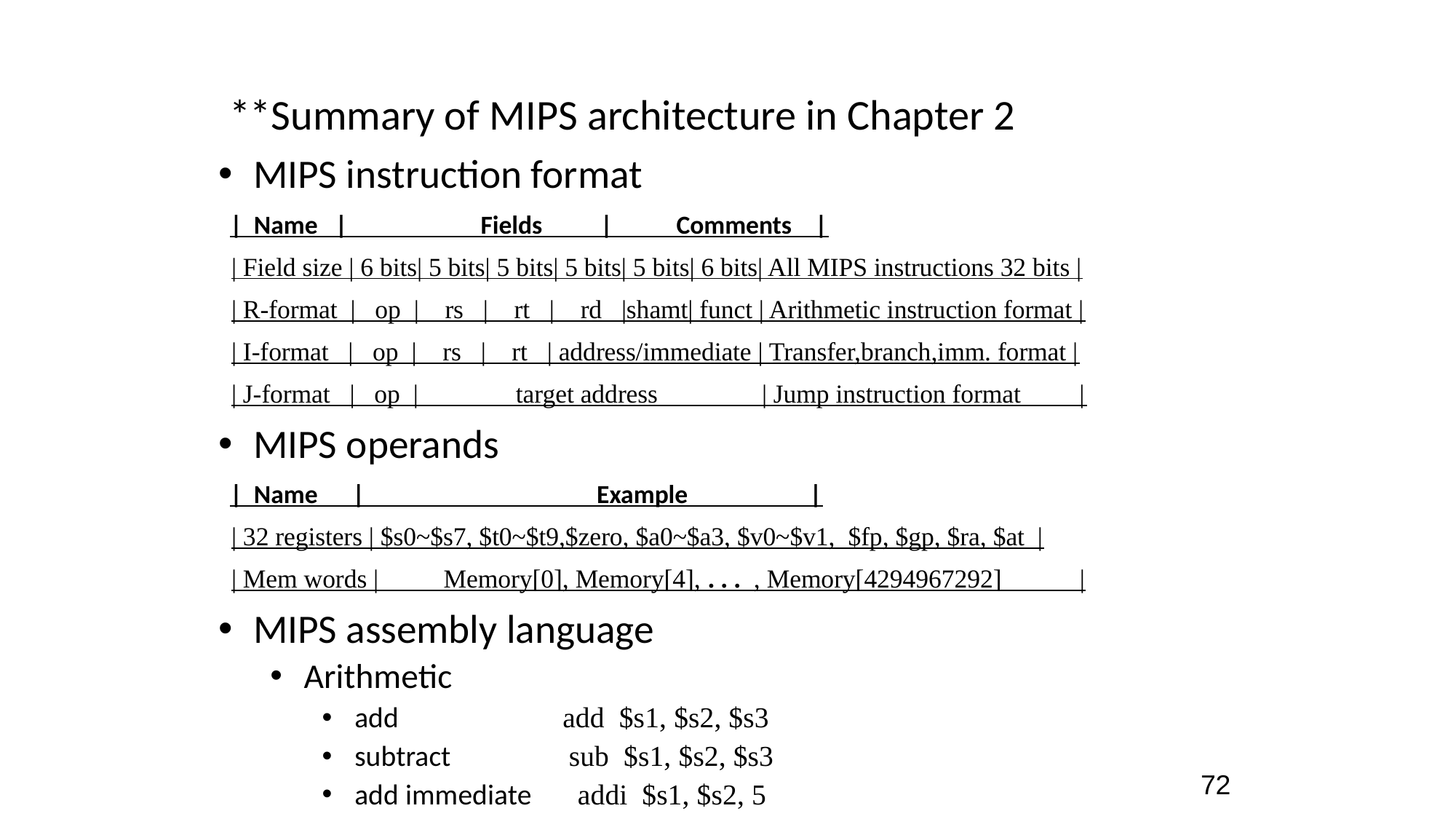

**Summary of MIPS architecture in Chapter 2
 MIPS instruction format
  |  Name   |                       Fields          |           Comments    |
  | Field size | 6 bits| 5 bits| 5 bits| 5 bits| 5 bits| 6 bits| All MIPS instructions 32 bits |
  | R-format  |   op  |    rs   |    rt   |    rd   |shamt| funct | Arithmetic instruction format |
  | I-format   |   op  |    rs   |    rt   | address/immediate | Transfer,branch,imm. format |
  | J-format   |   op  |               target address                | Jump instruction format         |
 MIPS operands
  |  Name      |                                        Example                     |
  | 32 registers | $s0~$s7, $t0~$t9,$zero, $a0~$a3, $v0~$v1,  $fp, $gp, $ra, $at  |
  | Mem words |          Memory[0], Memory[4], . . .  , Memory[4294967292]            |
 MIPS assembly language
 Arithmetic
 add                         add  $s1, $s2, $s3
 subtract                  sub  $s1, $s2, $s3
 add immediate       addi  $s1, $s2, 5
72